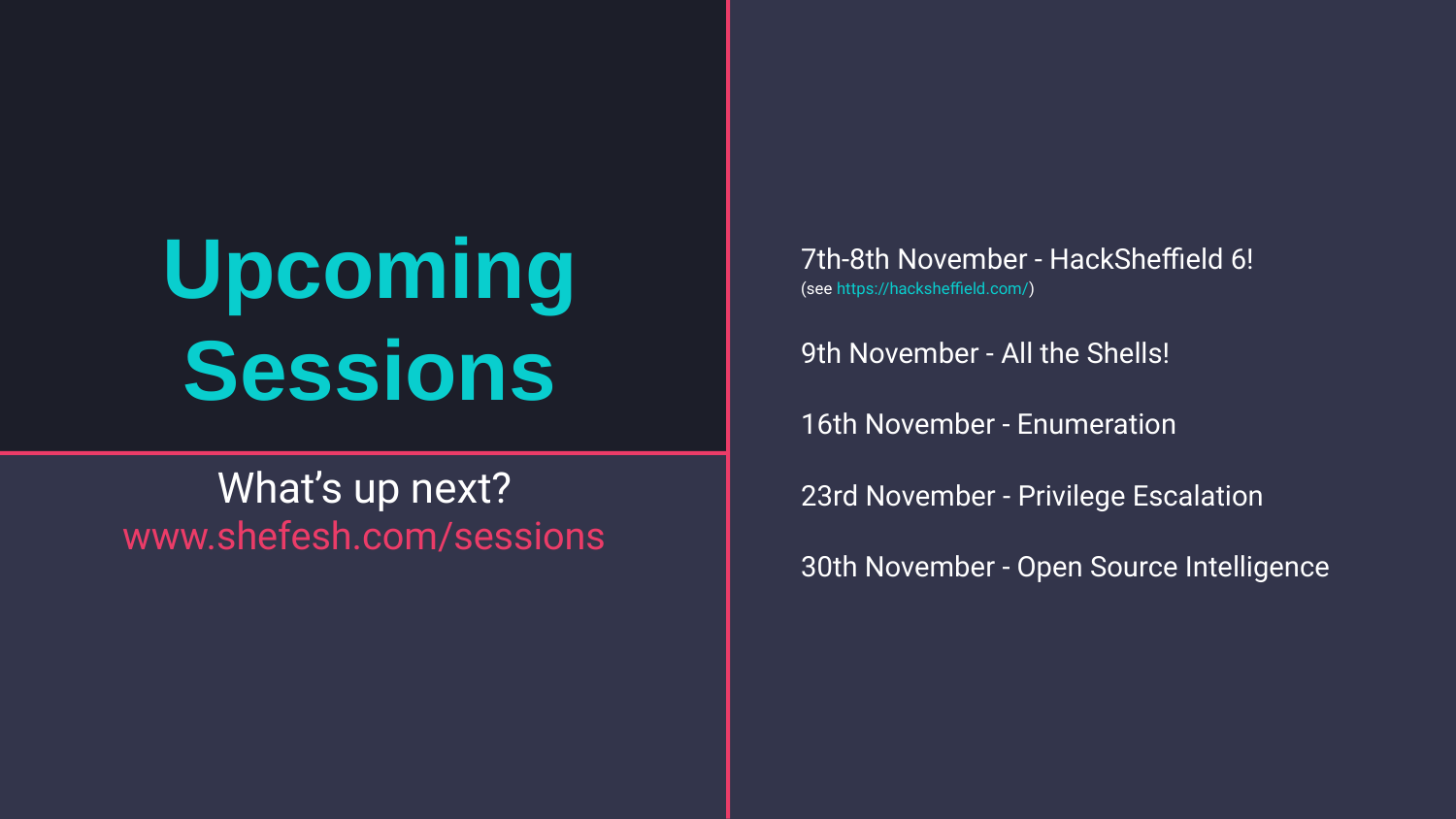

# Upcoming Sessions
7th-8th November - HackSheffield 6!
(see https://hacksheffield.com/)
9th November - All the Shells!
16th November - Enumeration
23rd November - Privilege Escalation
30th November - Open Source Intelligence
What’s up next?
www.shefesh.com/sessions